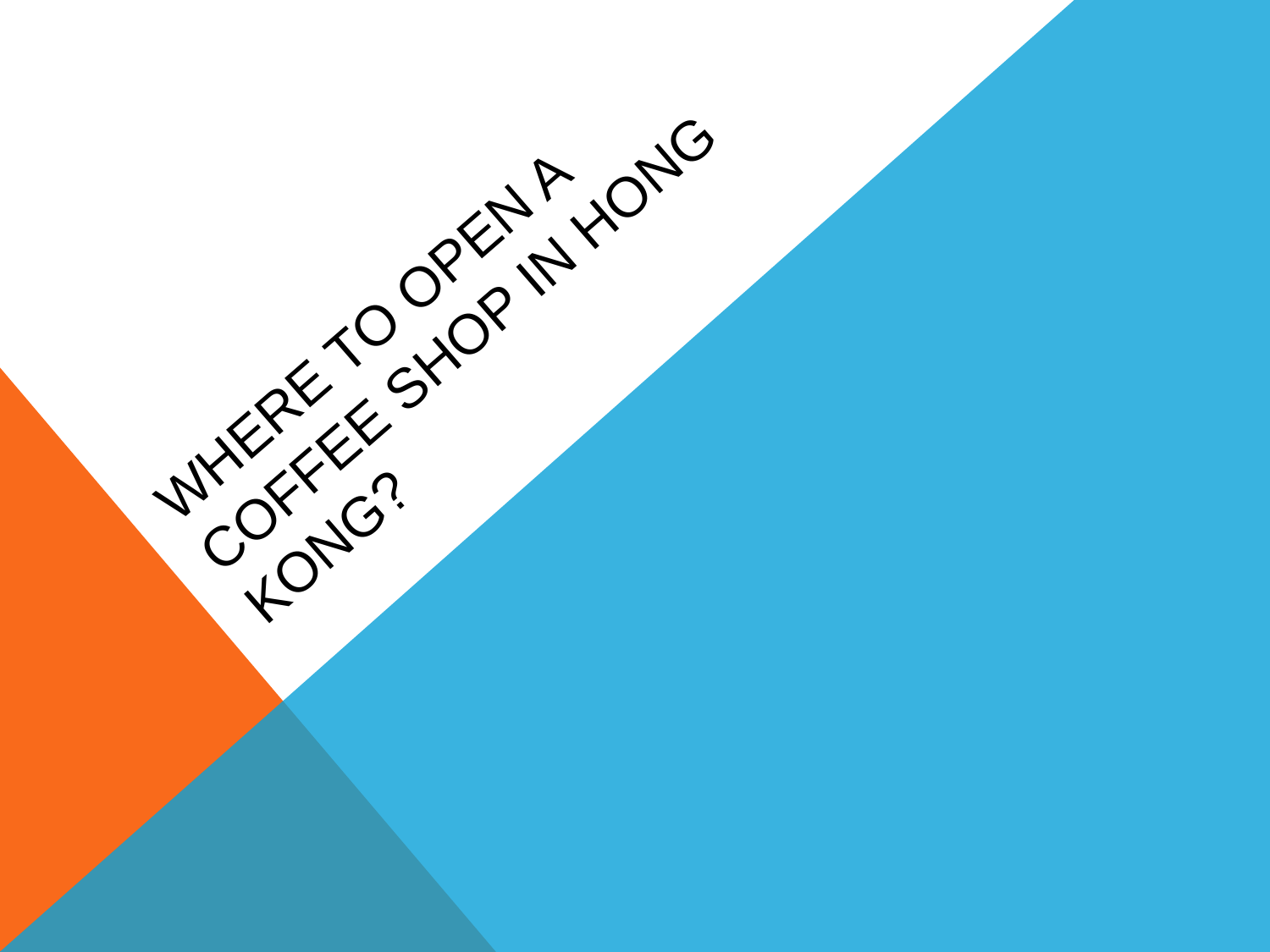

# Where to open a coffee shop in Hong Kong?